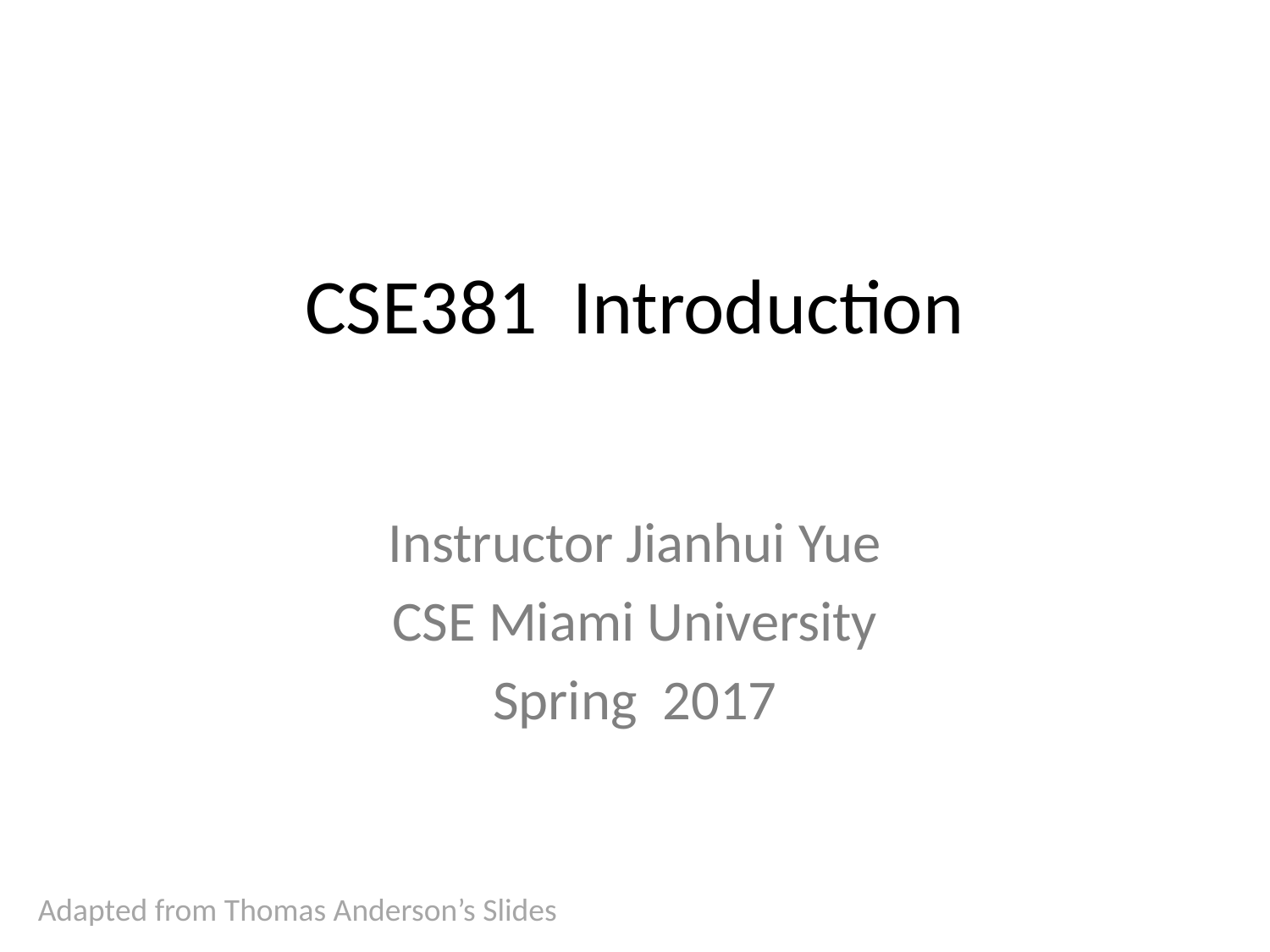

# CSE381  Introduction
Instructor Jianhui Yue
CSE Miami University
Spring  2017
Adapted from Thomas Anderson’s Slides